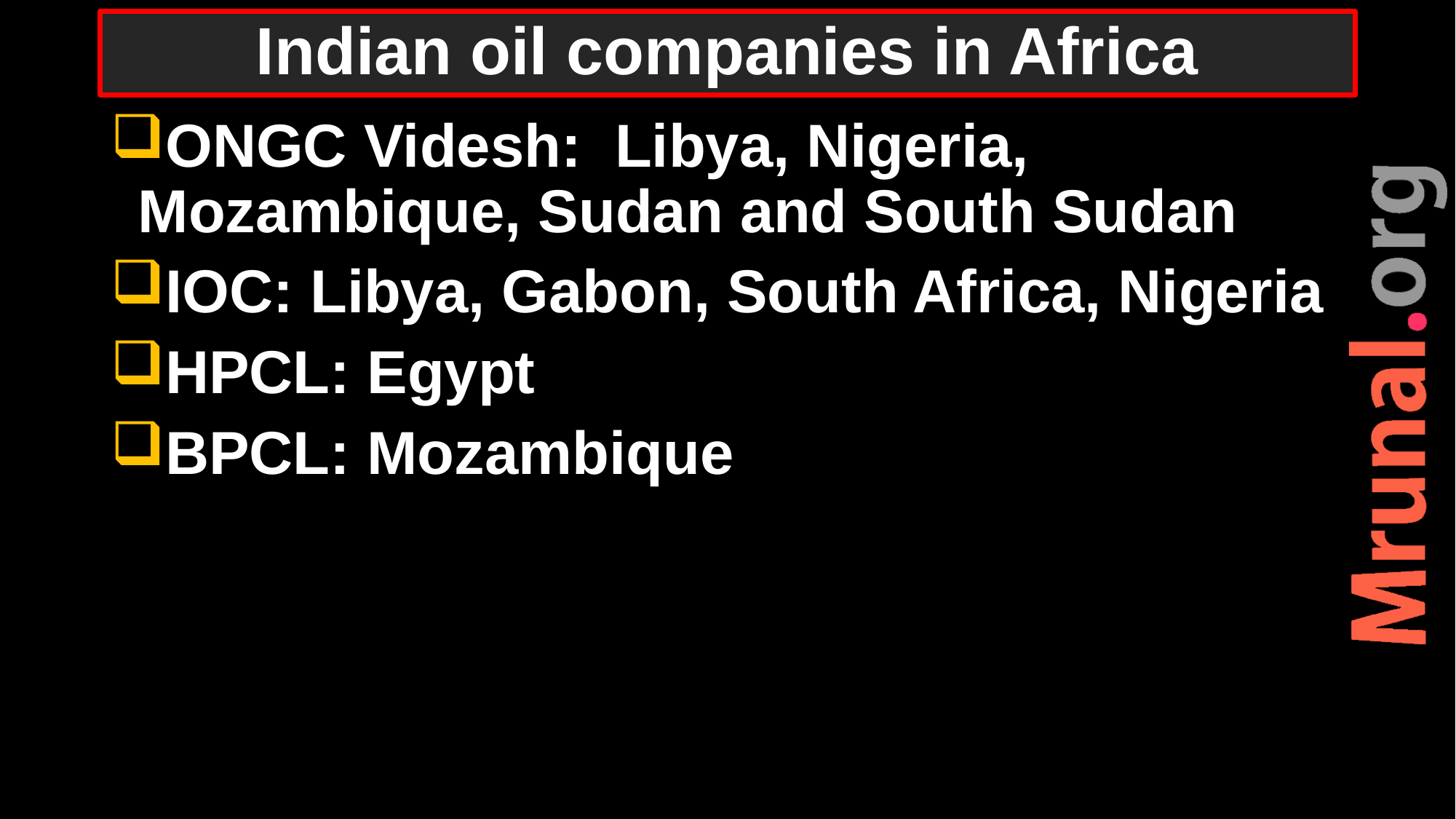

# Indian oil companies in Africa
ONGC Videsh:  Libya, Nigeria, Mozambique, Sudan and South Sudan
IOC: Libya, Gabon, South Africa, Nigeria
HPCL: Egypt
BPCL: Mozambique